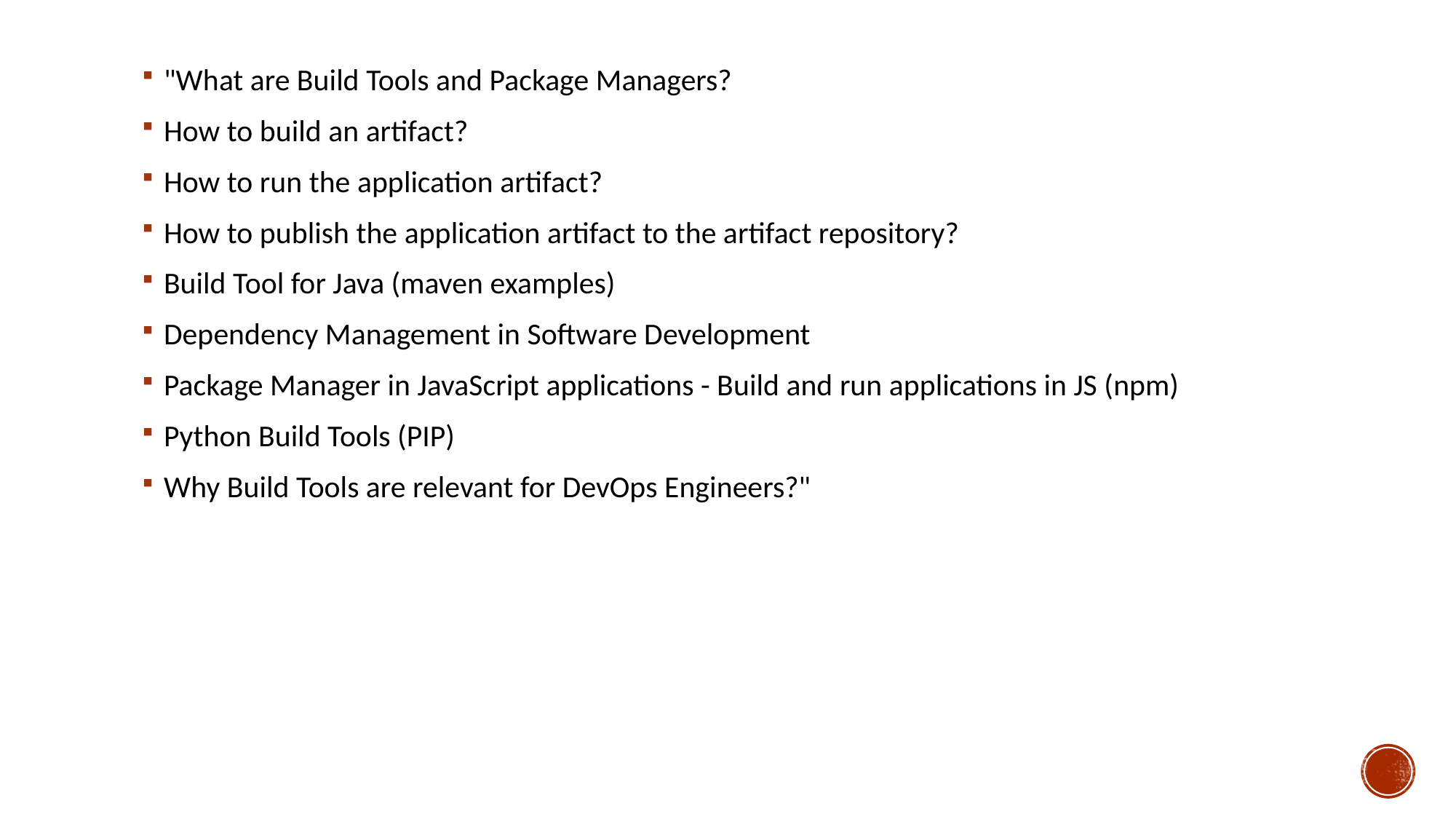

"What are Build Tools and Package Managers?
How to build an artifact?
How to run the application artifact?
How to publish the application artifact to the artifact repository?
Build Tool for Java (maven examples)
Dependency Management in Software Development
Package Manager in JavaScript applications - Build and run applications in JS (npm)
Python Build Tools (PIP)
Why Build Tools are relevant for DevOps Engineers?"